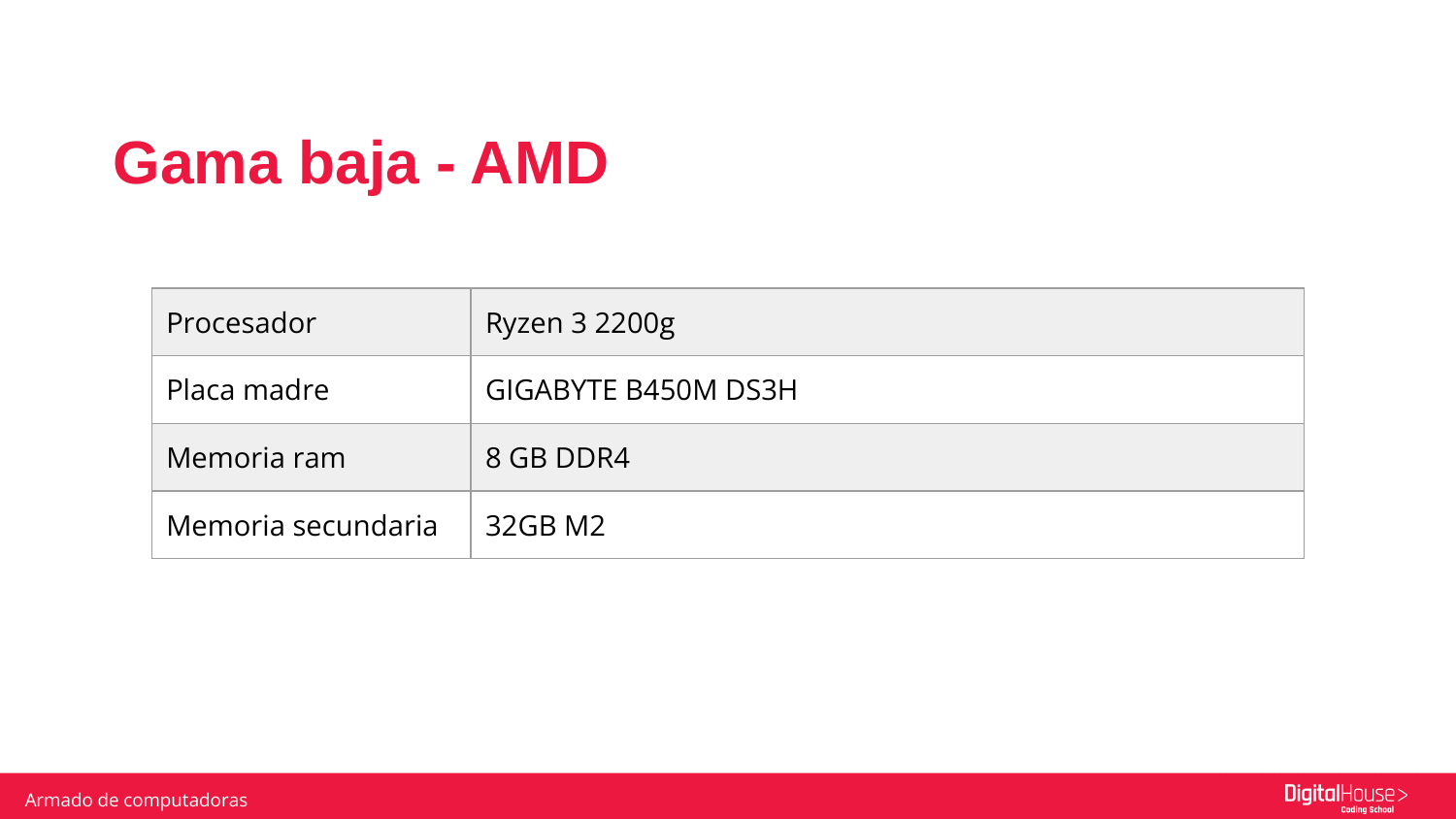

Gama baja - AMD

| Procesador | Ryzen 3 2200g |
| --- | --- |
| Placa madre | GIGABYTE B450M DS3H |
| Memoria ram | 8 GB DDR4 |
| Memoria secundaria | 32GB M2 |